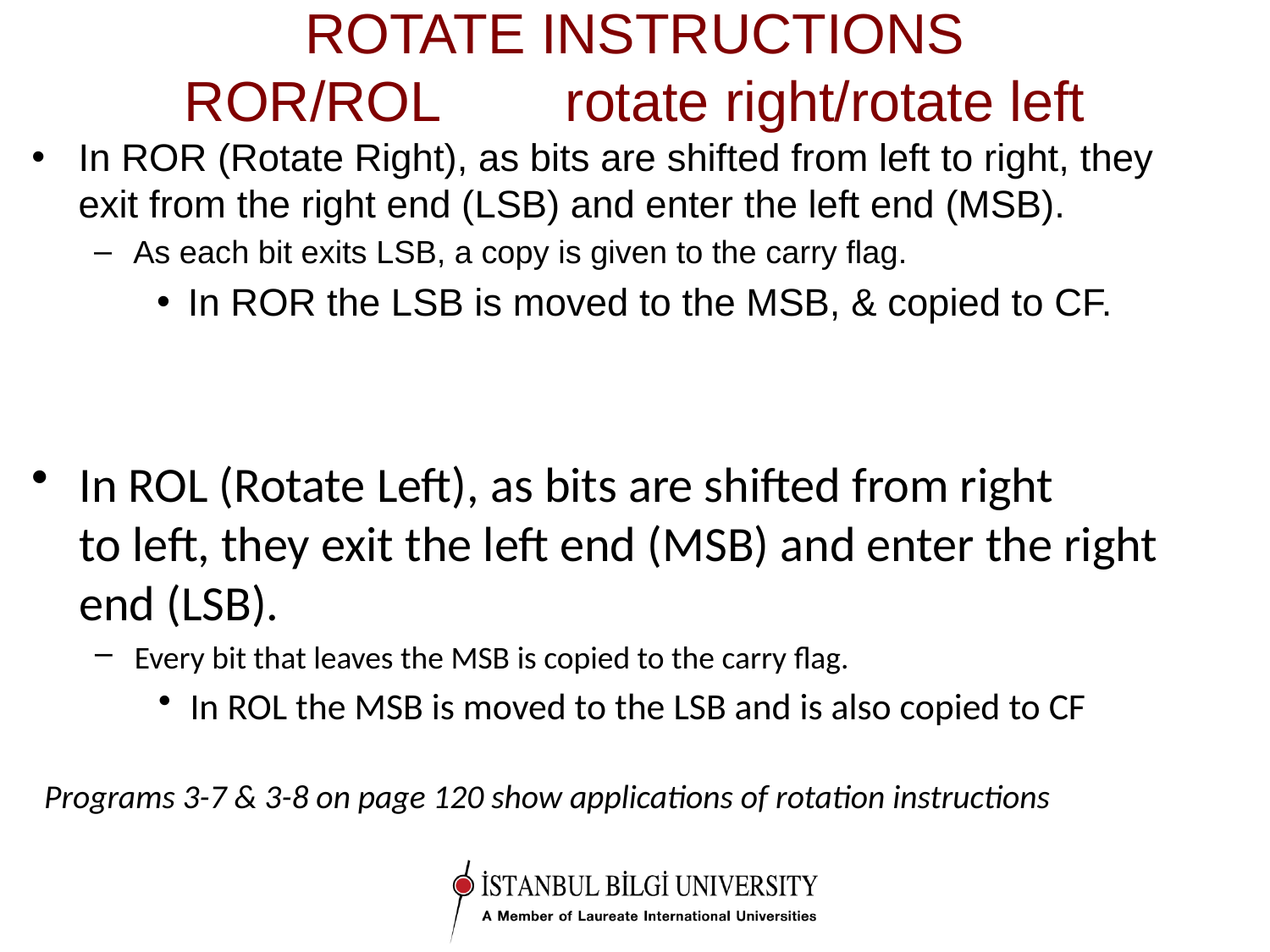

# ROTATE INSTRUCTIONS ROR/ROL	rotate right/rotate left
In ROR (Rotate Right), as bits are shifted from left to right, they exit from the right end (LSB) and enter the left end (MSB).
As each bit exits LSB, a copy is given to the carry flag.
In ROR the LSB is moved to the MSB, & copied to CF.
In ROL (Rotate Left), as bits are shifted from right
to left, they exit the left end (MSB) and enter the right end (LSB).
Every bit that leaves the MSB is copied to the carry flag.
In ROL the MSB is moved to the LSB and is also copied to CF
Programs 3-7 & 3-8 on page 120 show applications of rotation instructions